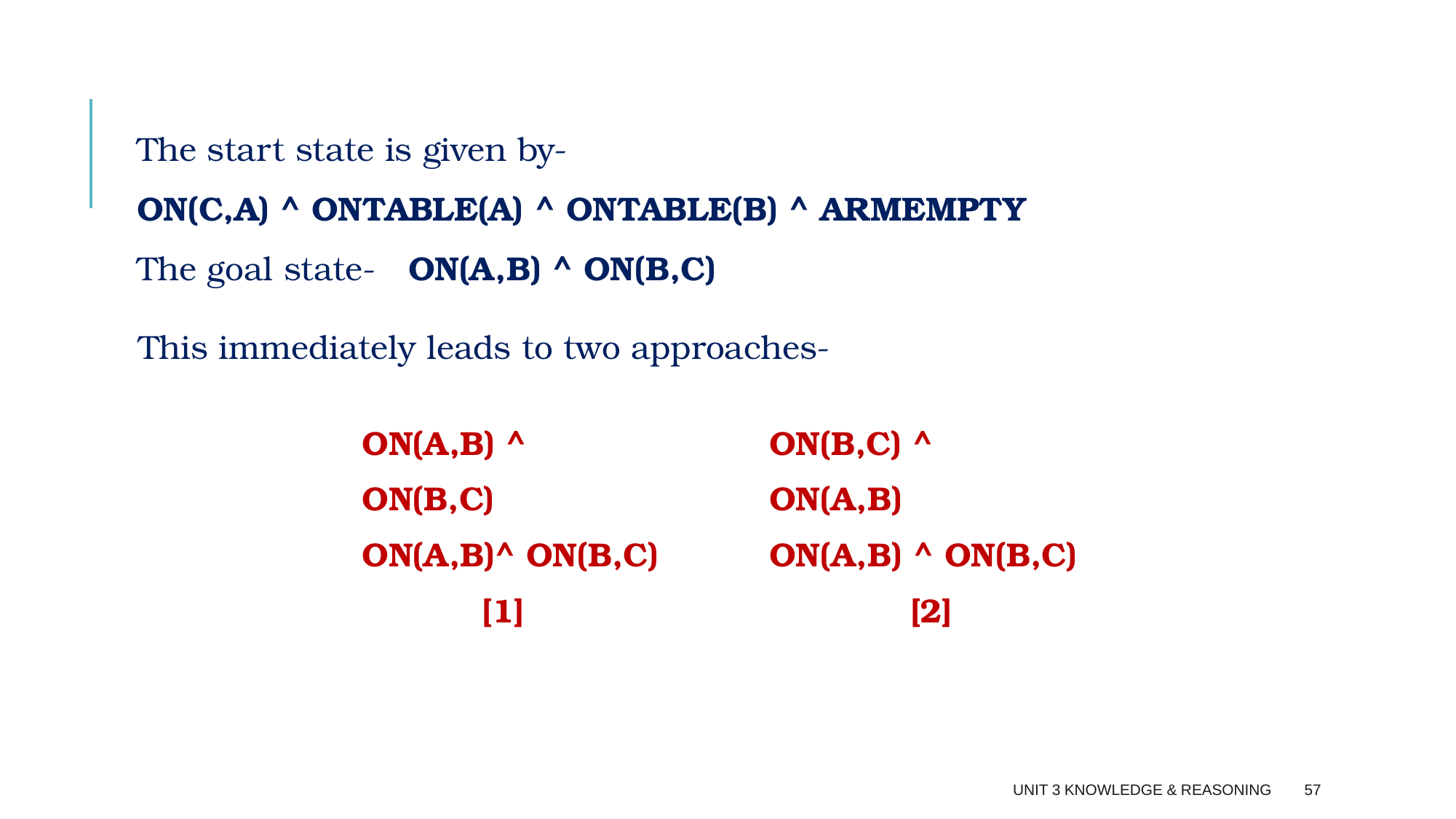

The start state is given by-
ON(C,A) ^ ONTABLE(A) ^ ONTABLE(B) ^ ARMEMPTY
The goal state-   ON(A,B) ^ ON(B,C)
This immediately leads to two approaches-

| ON(A,B) ^ ON(B,C) ON(A,B)^ ON(B,C) | ON(B,C) ^ ON(A,B) ON(A,B) ^ ON(B,C) |
| --- | --- |
| [1] | [2] |
Unit 3 Knowledge & Reasoning
57